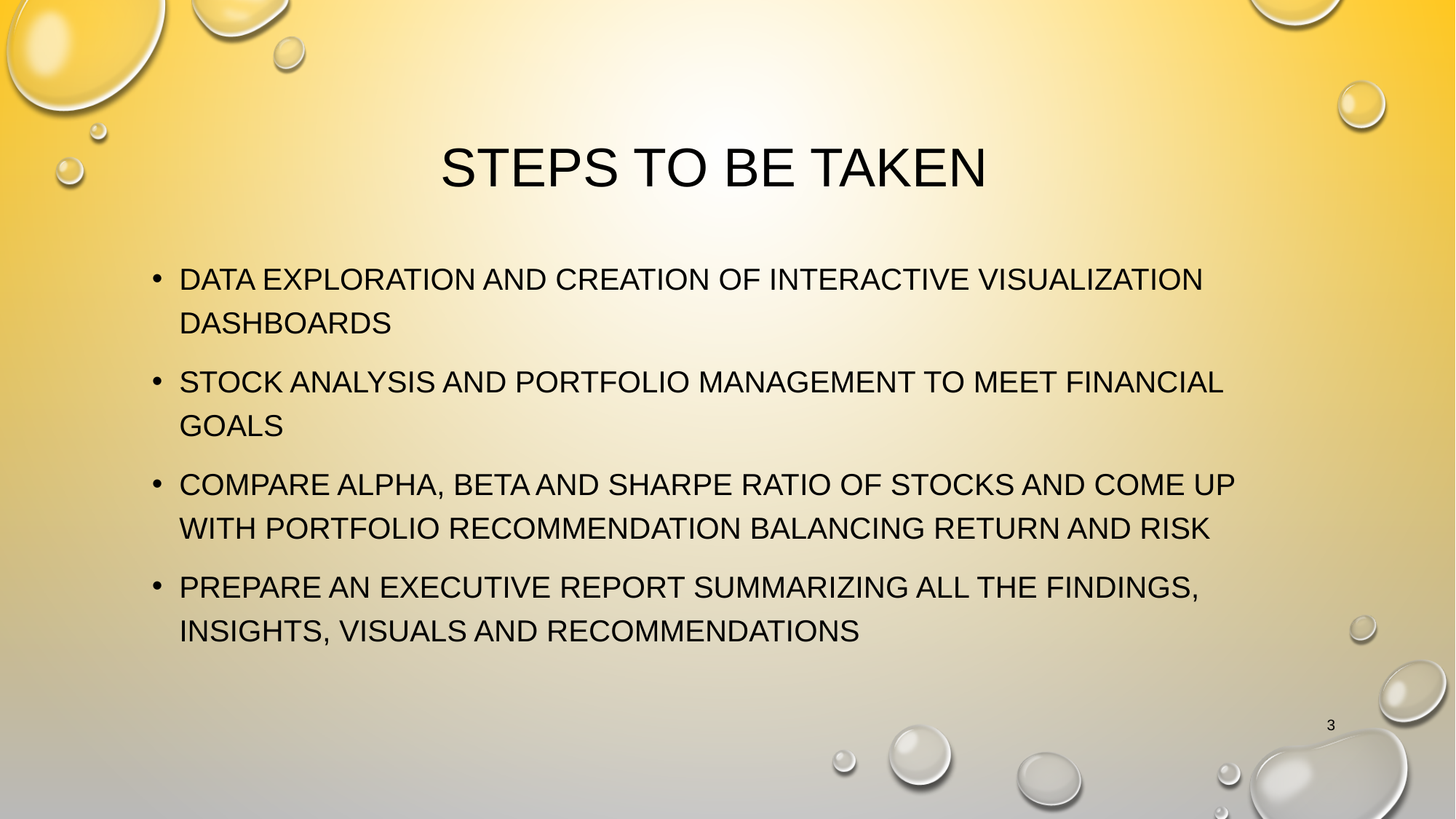

# STEPS to be taken
Data exploration and creation of interactive visualization dashboards
Stock analysis and portfolio management to meet financial goals
Compare alpha, beta and sharpe ratio of stocks and come up with portfolio recommendation balancing return and risk
Prepare an executive report summarizing all the findings, insights, visuals and recommendations

3